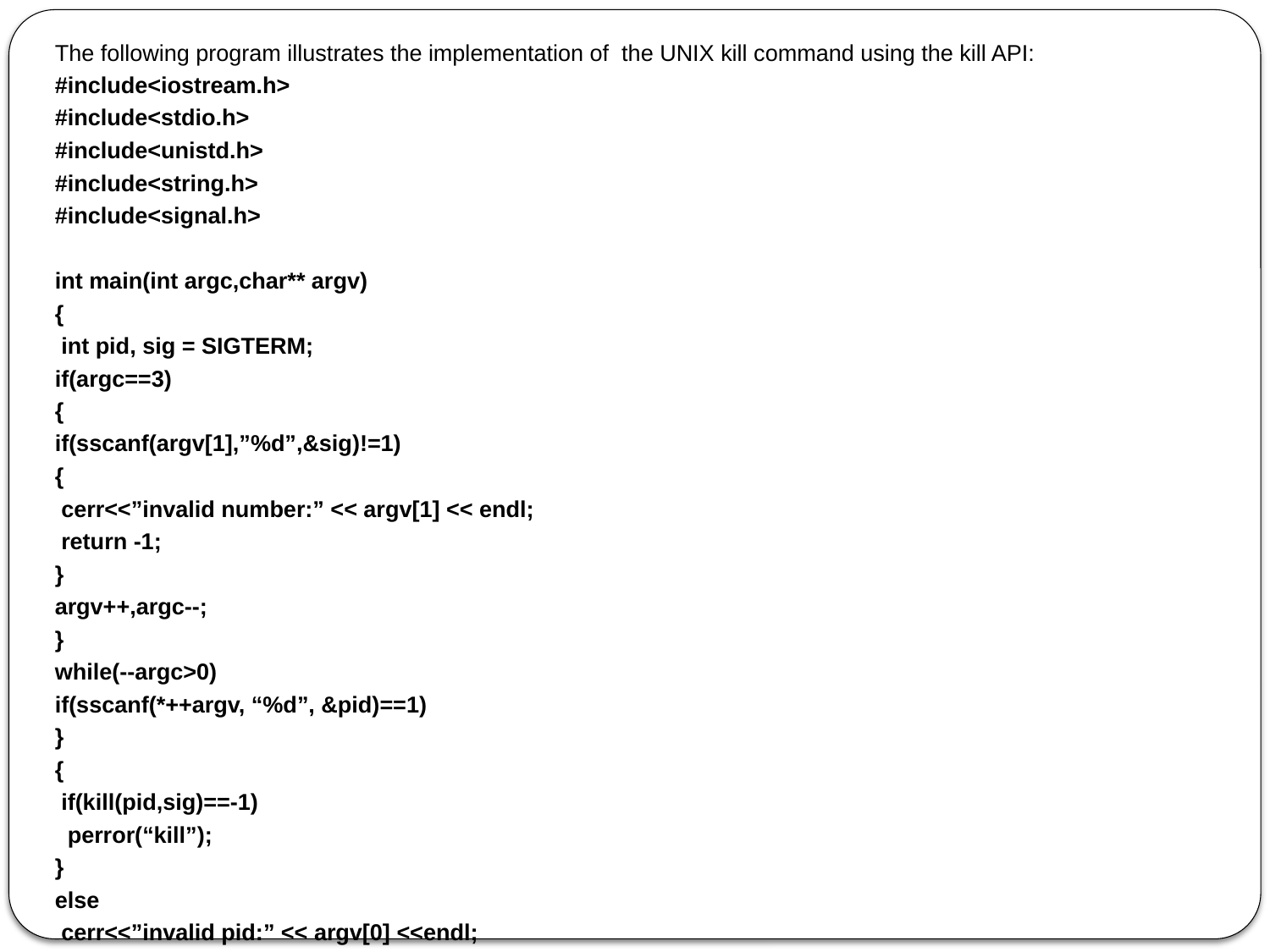

The following program illustrates the implementation of  the UNIX kill command using the kill API:
#include<iostream.h>
#include<stdio.h>
#include<unistd.h>
#include<string.h>
#include<signal.h>

int main(int argc,char** argv)
{
 int pid, sig = SIGTERM;
if(argc==3)
{
if(sscanf(argv[1],”%d”,&sig)!=1)
{
 cerr<<”invalid number:” << argv[1] << endl;
 return -1;
}
argv++,argc--;
}
while(--argc>0)
if(sscanf(*++argv, “%d”, &pid)==1)
}
{
 if(kill(pid,sig)==-1)
  perror(“kill”);
}
else
 cerr<<”invalid pid:” << argv[0] <<endl;
return 0;